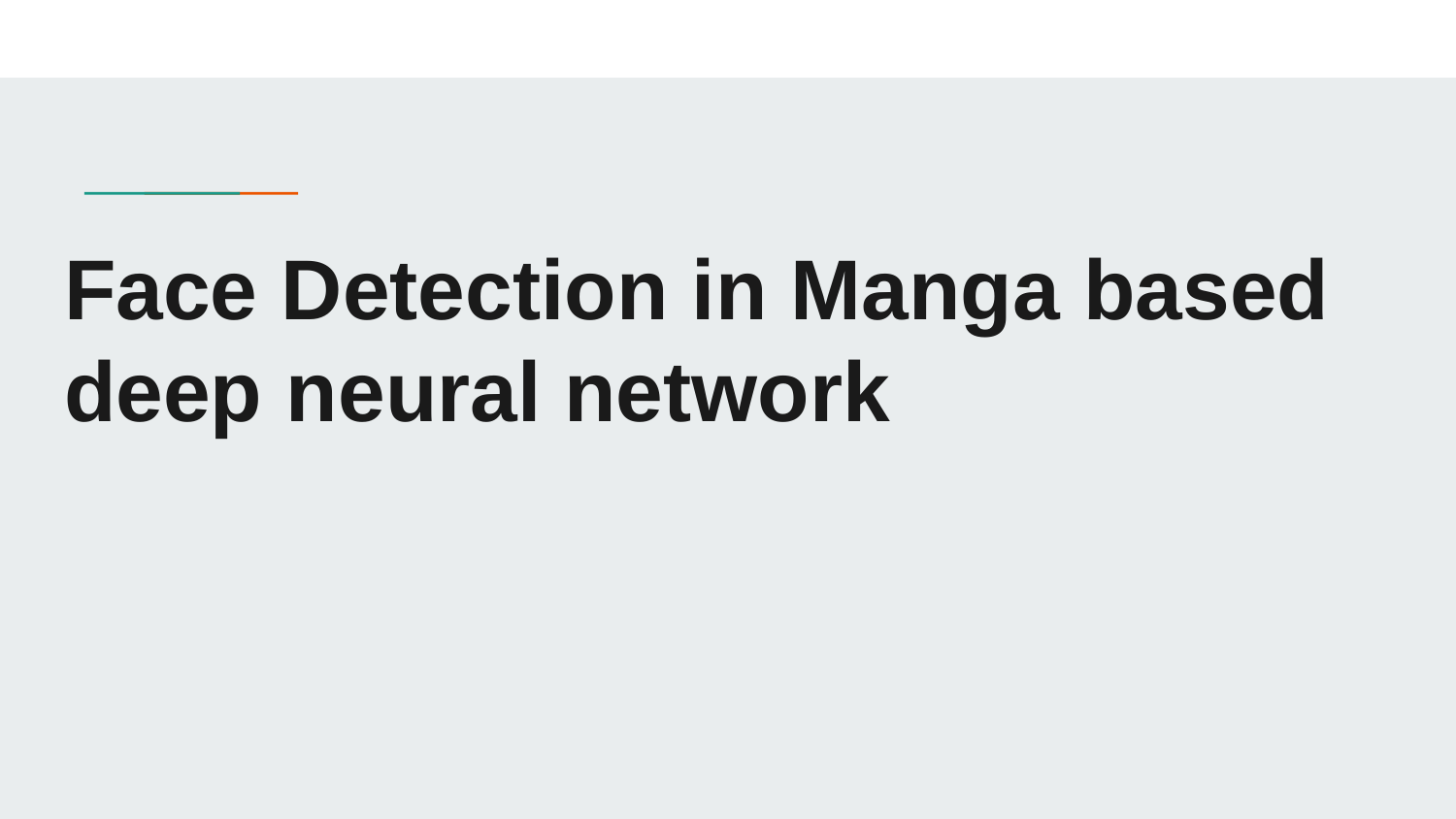

# Face Detection in Manga based deep neural network